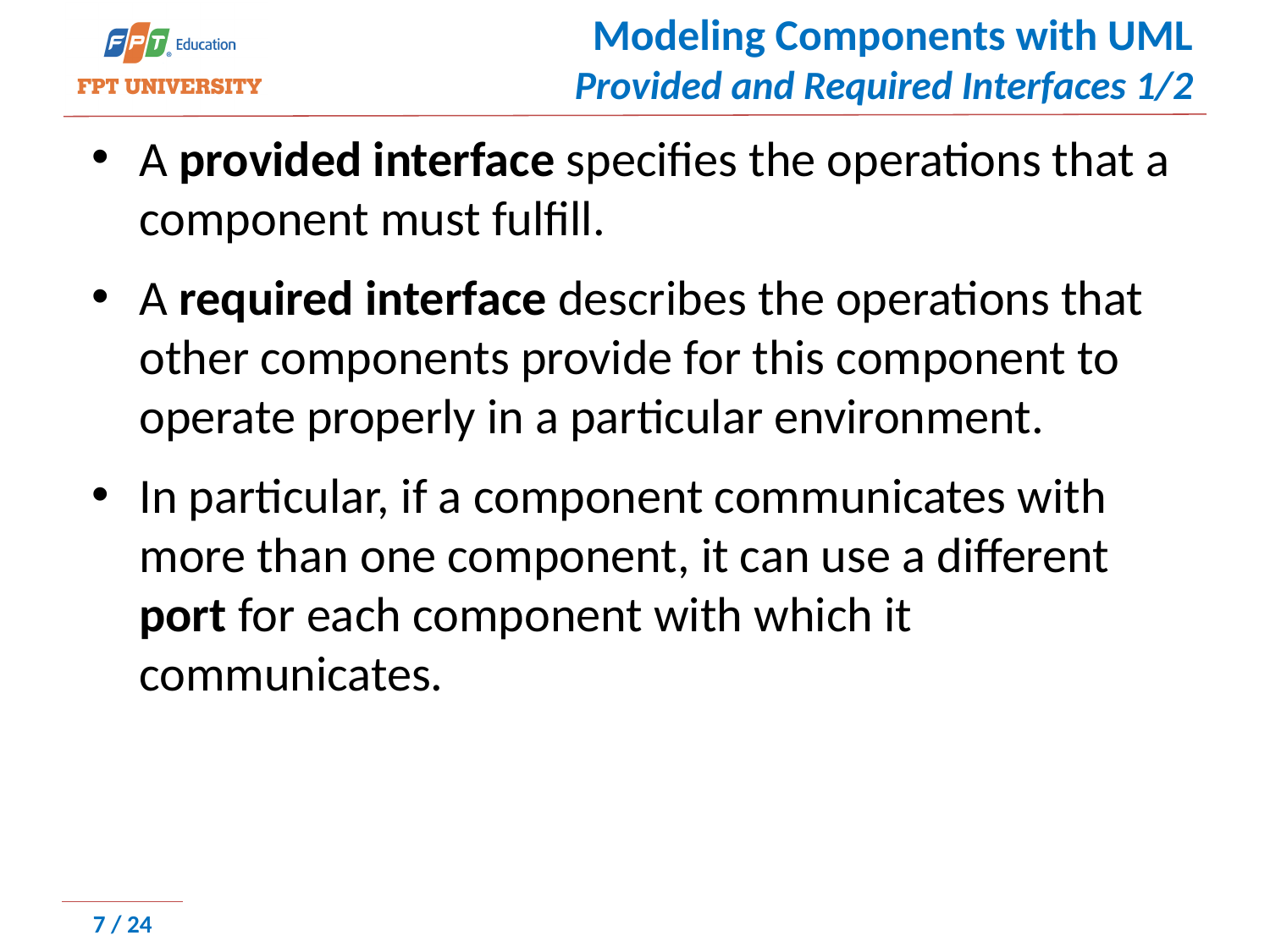

# Modeling Components with UML Provided and Required Interfaces 1/2
A provided interface specifies the operations that a component must fulfill.
A required interface describes the operations that other components provide for this component to operate properly in a particular environment.
In particular, if a component communicates with more than one component, it can use a different port for each component with which it communicates.